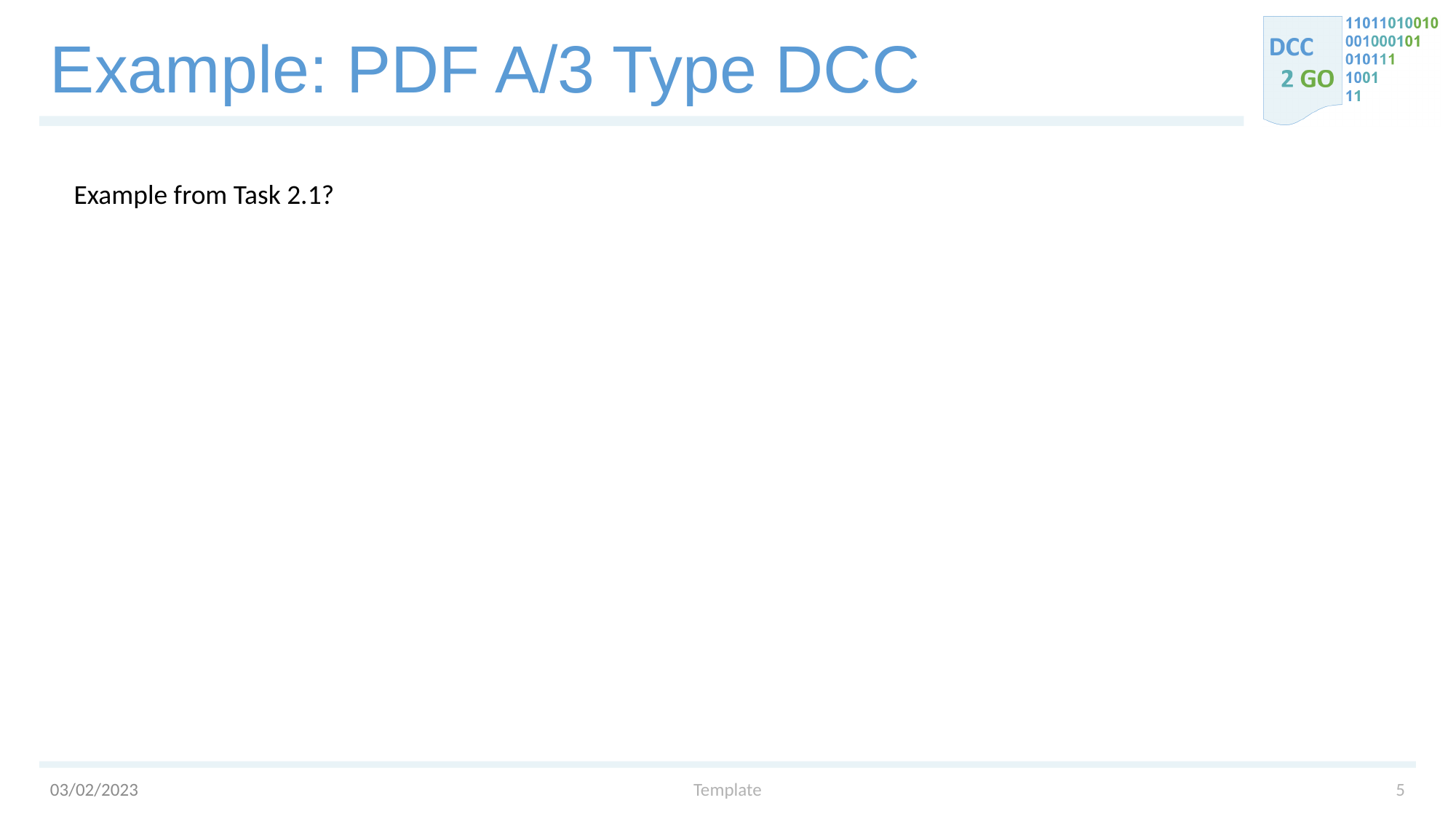

# Example: PDF A/3 Type DCC
Example from Task 2.1?
03/02/2023
Template
5